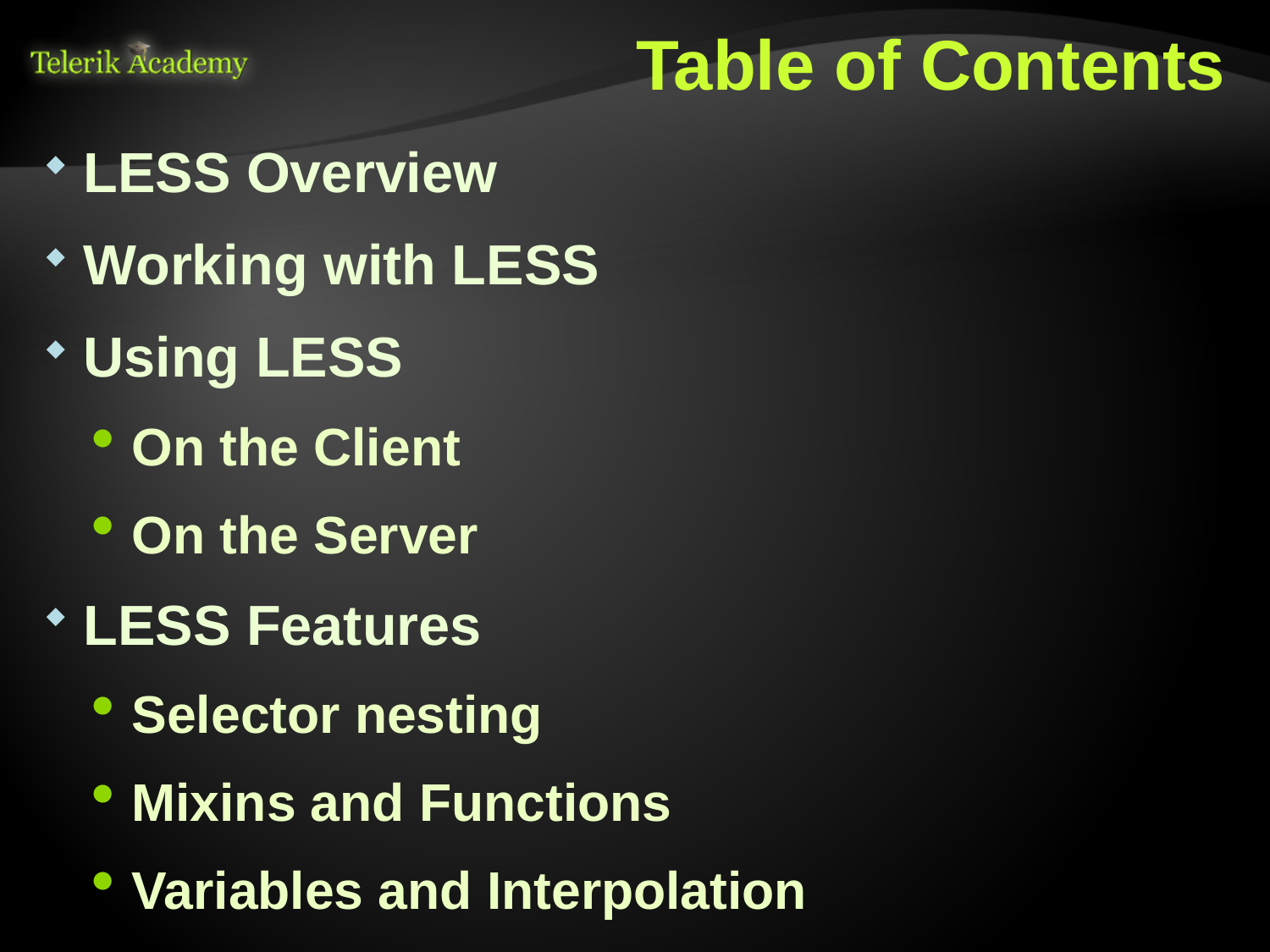

# Table of Contents
LESS Overview
Working with LESS
Using LESS
On the Client
On the Server
LESS Features
Selector nesting
Mixins and Functions
Variables and Interpolation